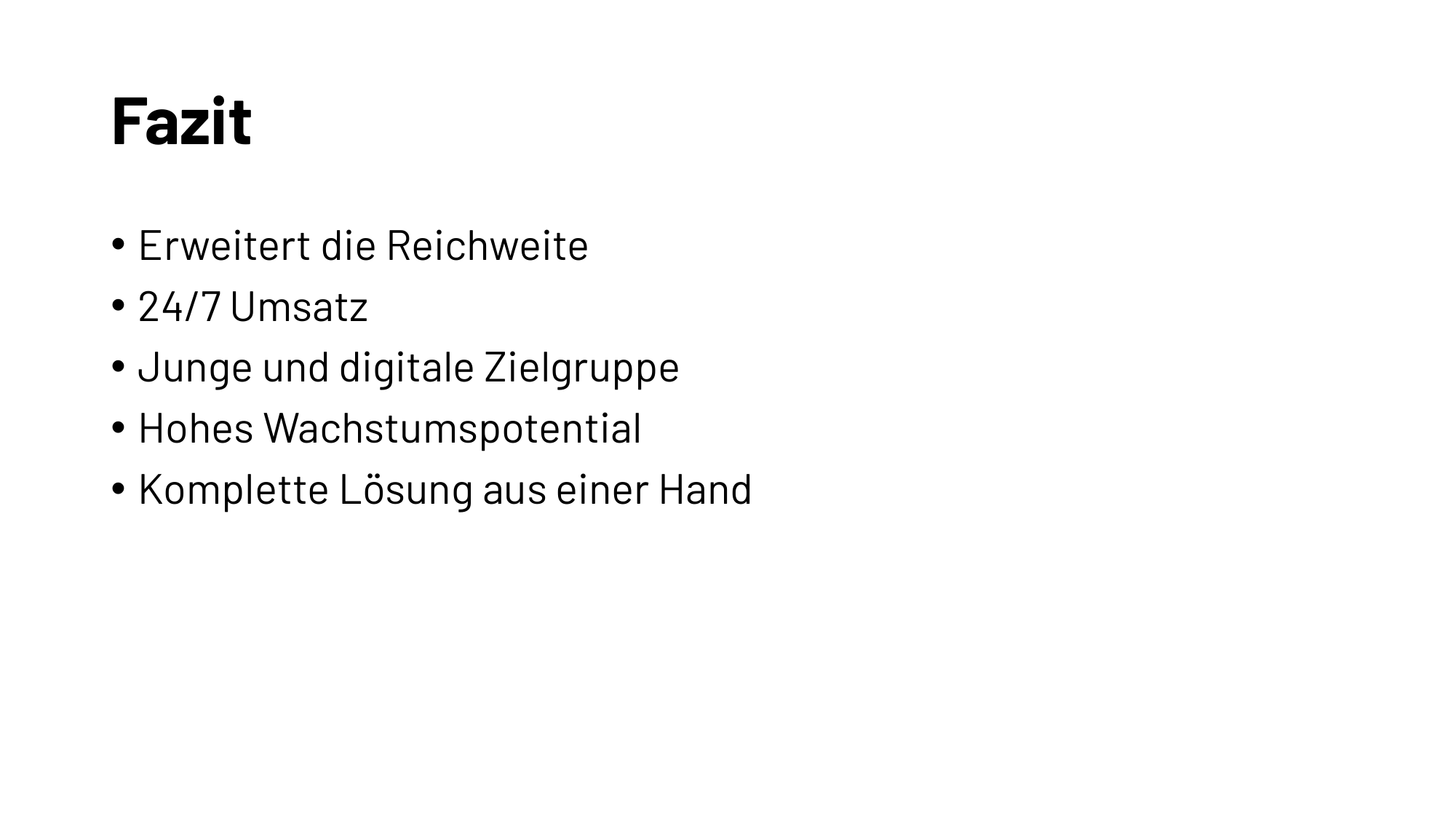

# Fazit
Erweitert die Reichweite
24/7 Umsatz
Junge und digitale Zielgruppe
Hohes Wachstumspotential
Komplette Lösung aus einer Hand